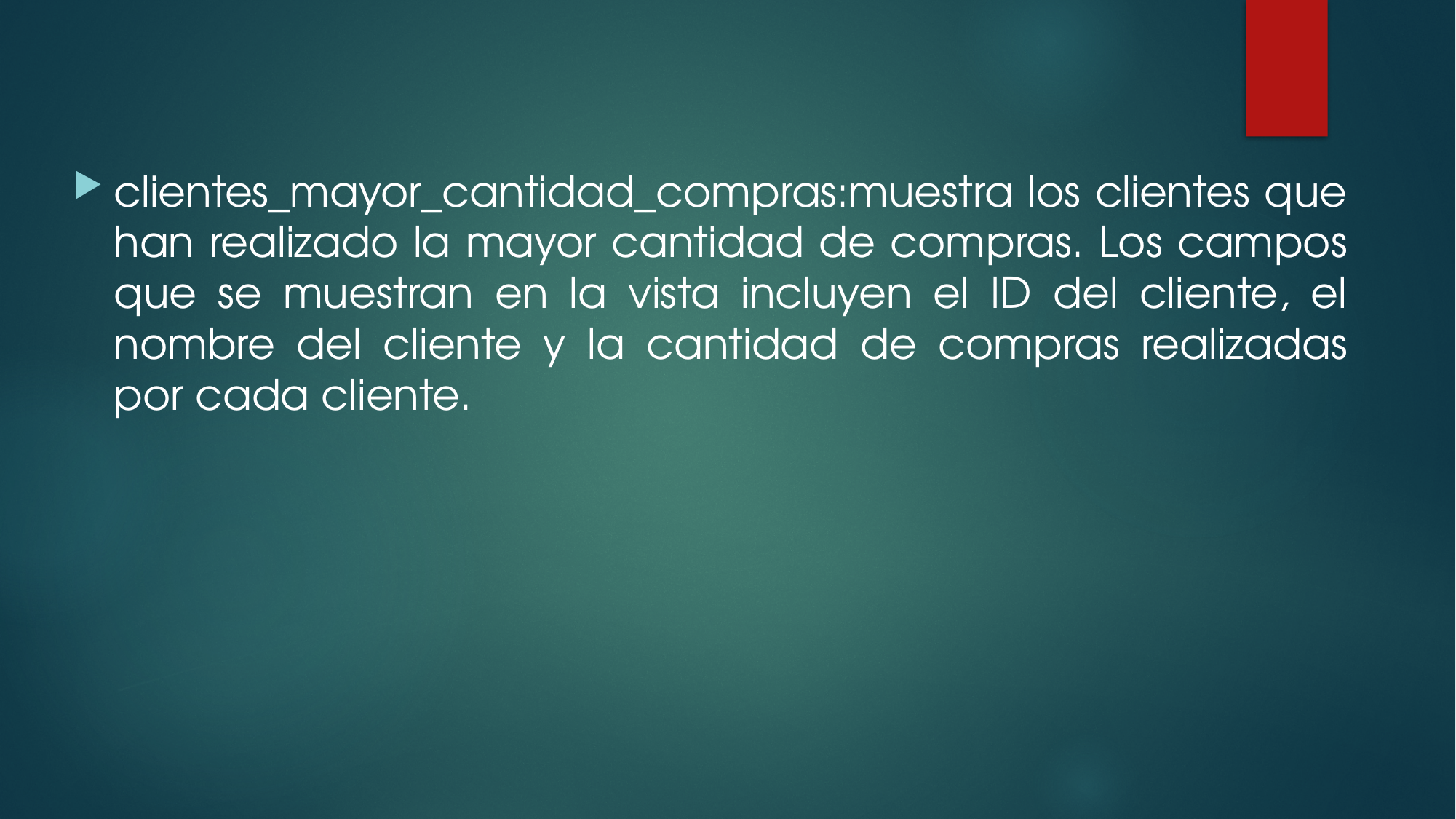

clientes_mayor_cantidad_compras:muestra los clientes que han realizado la mayor cantidad de compras. Los campos que se muestran en la vista incluyen el ID del cliente, el nombre del cliente y la cantidad de compras realizadas por cada cliente.